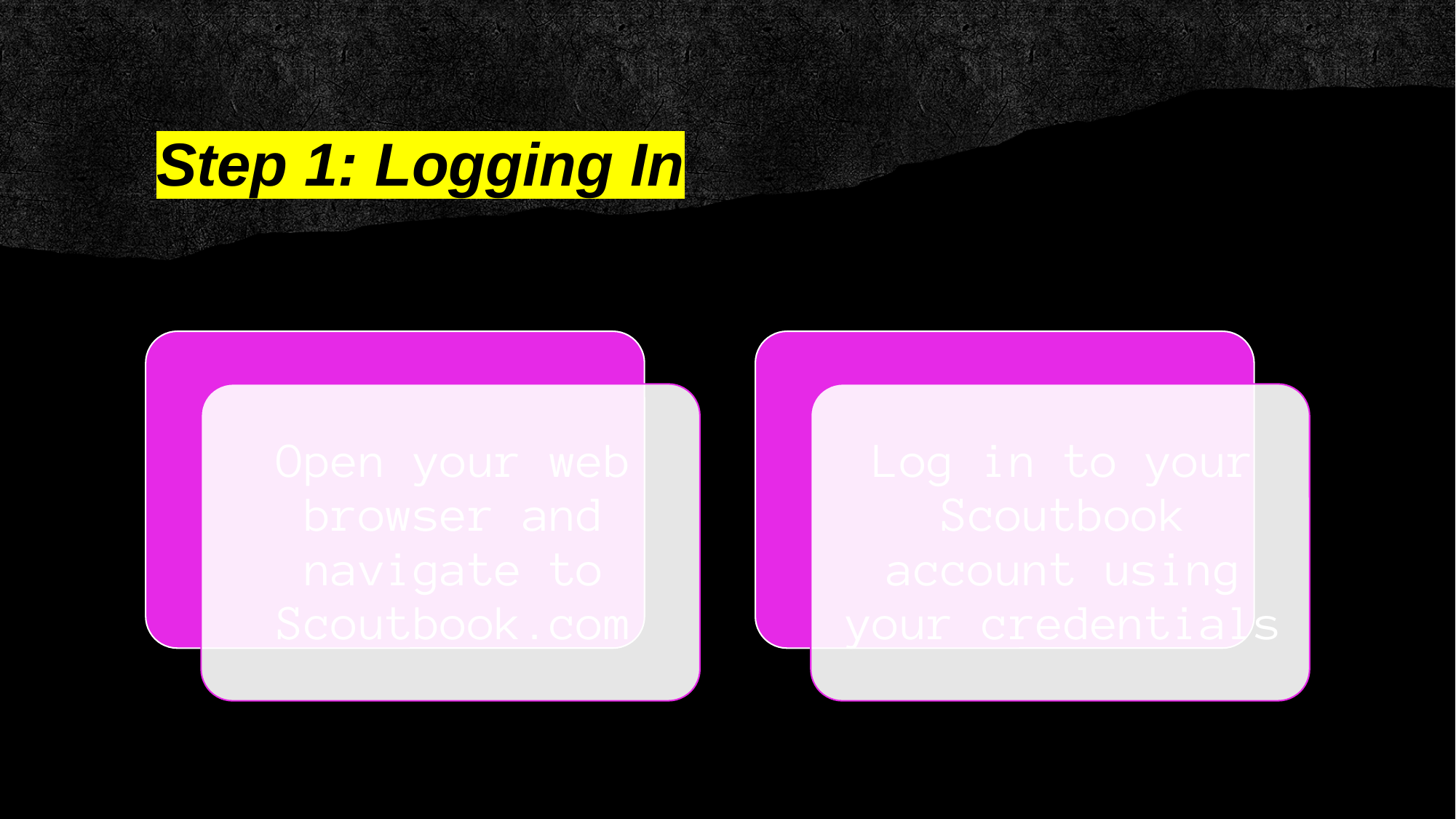

# Step 1: Logging In
Open your web browser and navigate to Scoutbook.com
Log in to your Scoutbook account using your credentials